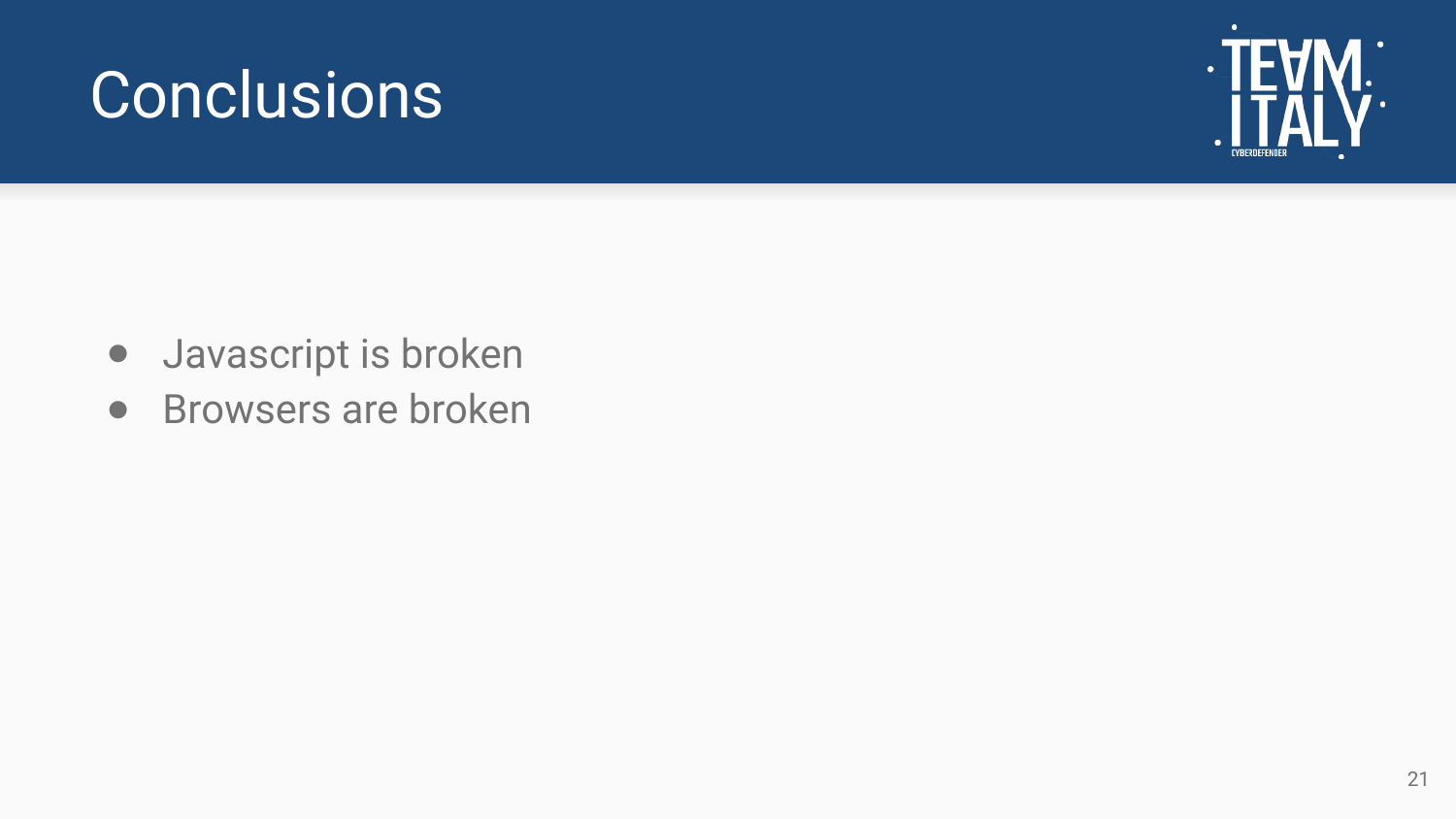

# Conclusions
Javascript is broken
Browsers are broken
21